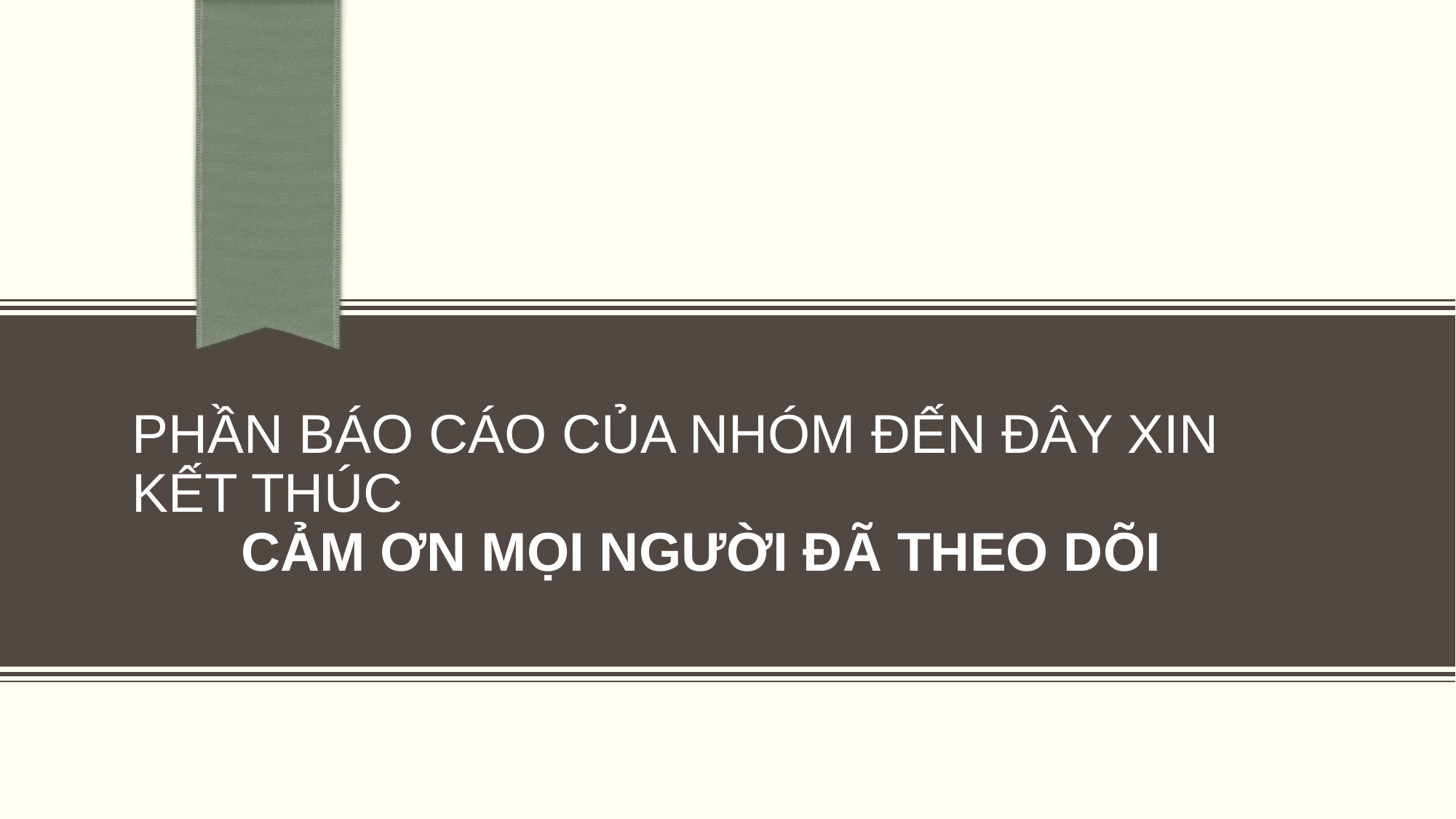

# Phần báo cáo của nhóm đến đây xin kết thúc Cảm ơn mọi người đã theo dõi